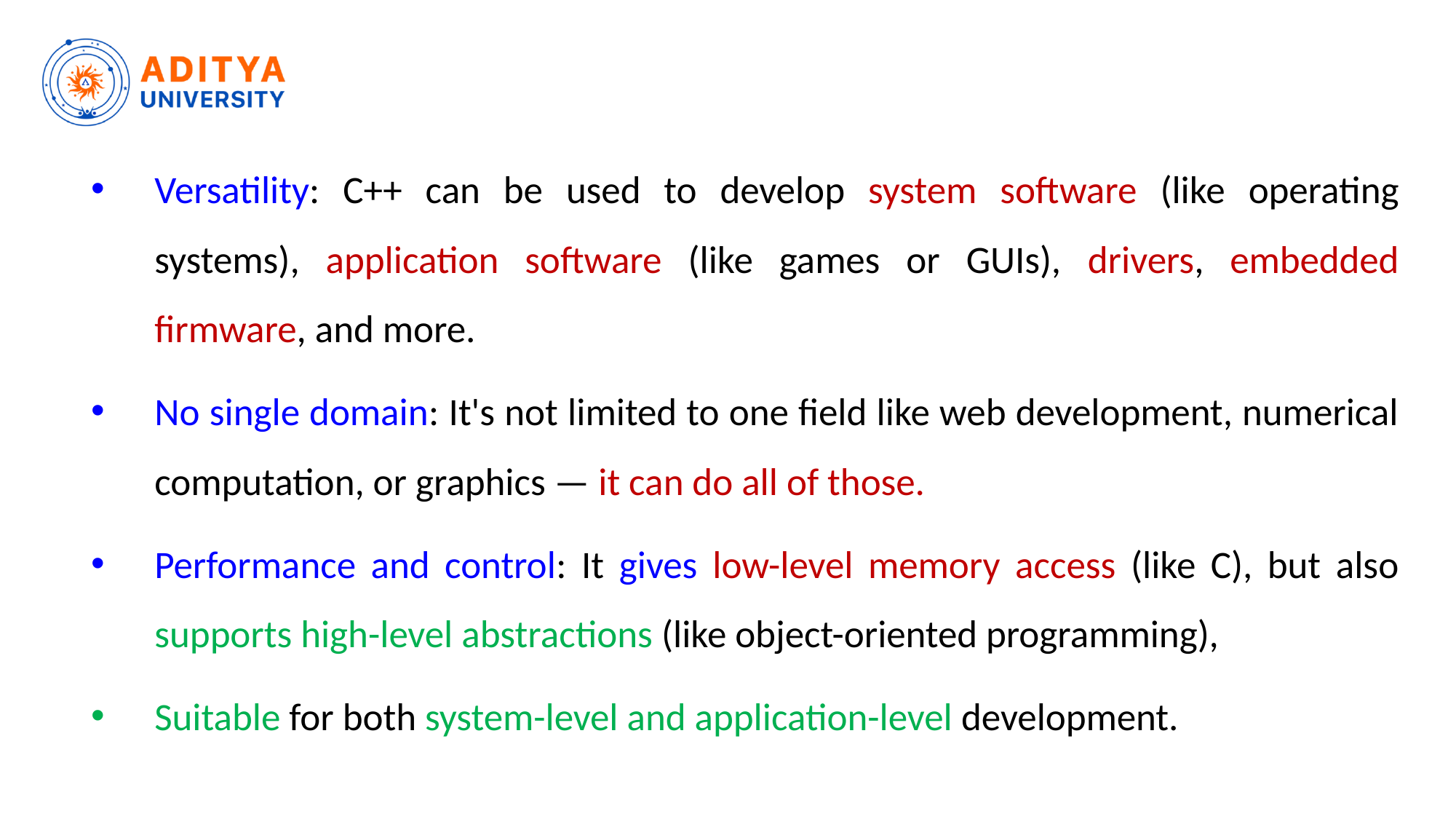

# Versatility: C++ can be used to develop system software (like operating systems), application software (like games or GUIs), drivers, embedded firmware, and more.
No single domain: It's not limited to one field like web development, numerical computation, or graphics — it can do all of those.
Performance and control: It gives low-level memory access (like C), but also supports high-level abstractions (like object-oriented programming),
Suitable for both system-level and application-level development.